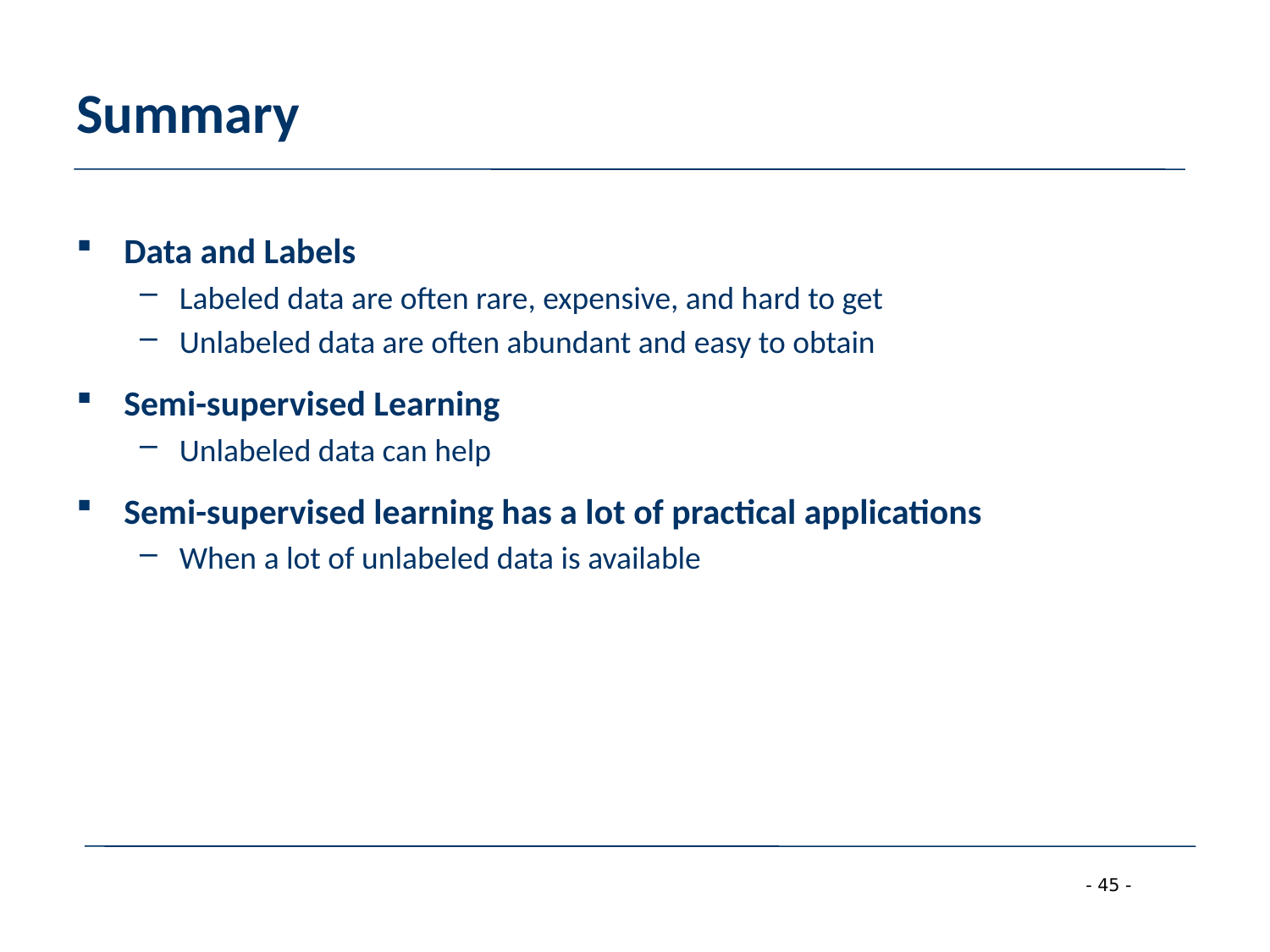

# Summary
Data and Labels
Labeled data are often rare, expensive, and hard to get
Unlabeled data are often abundant and easy to obtain
Semi-supervised Learning
Unlabeled data can help
Semi-supervised learning has a lot of practical applications
When a lot of unlabeled data is available